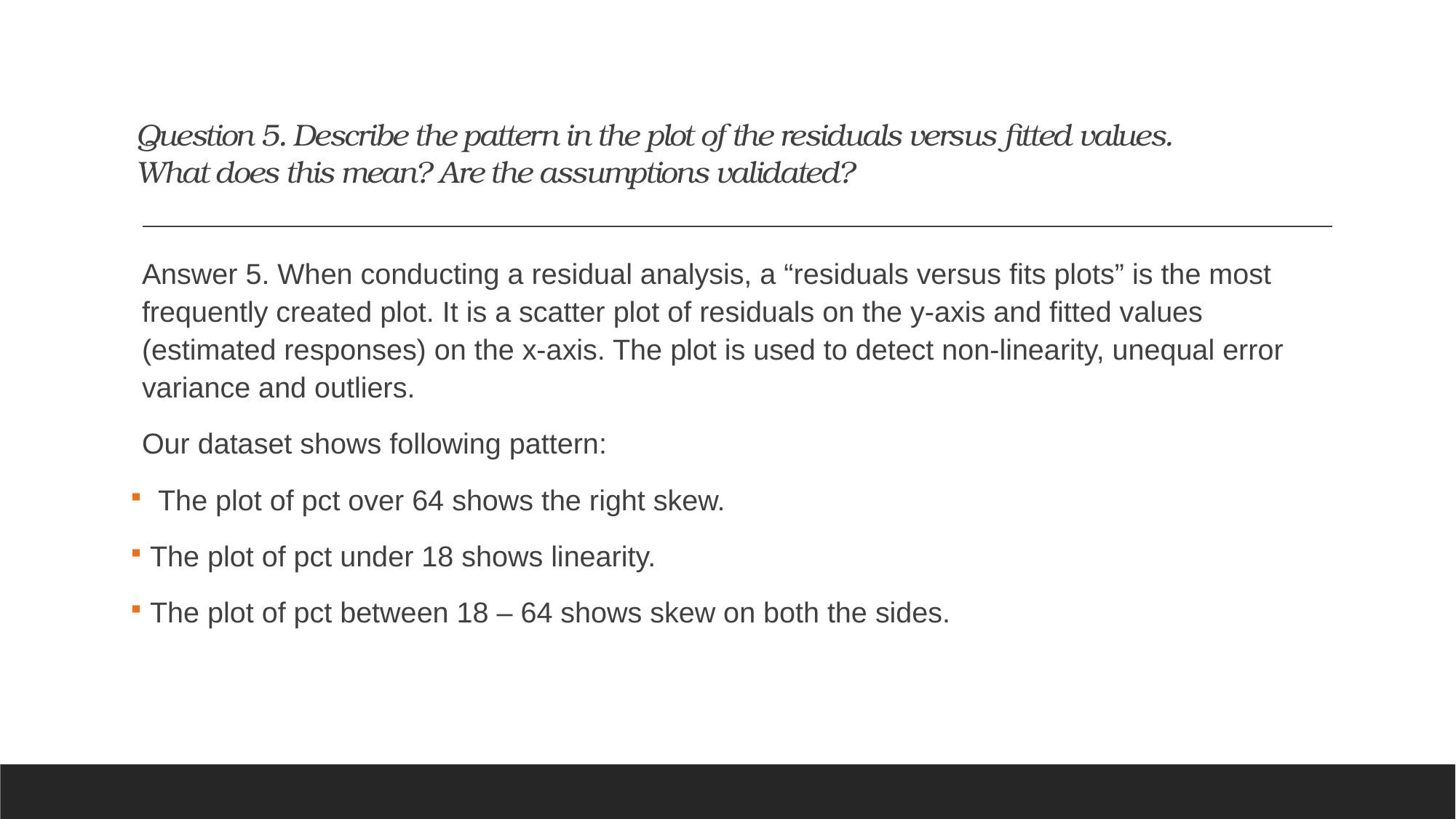

Question 5. Describe the pattern in the plot of the residuals versus fitted values. What does this mean? Are the assumptions validated?
Answer 5. When conducting a residual analysis, a “residuals versus fits plots” is the most frequently created plot. It is a scatter plot of residuals on the y-axis and fitted values (estimated responses) on the x-axis. The plot is used to detect non-linearity, unequal error variance and outliers.
Our dataset shows following pattern:
  The plot of pct over 64 shows the right skew.
 The plot of pct under 18 shows linearity.
 The plot of pct between 18 – 64 shows skew on both the sides.